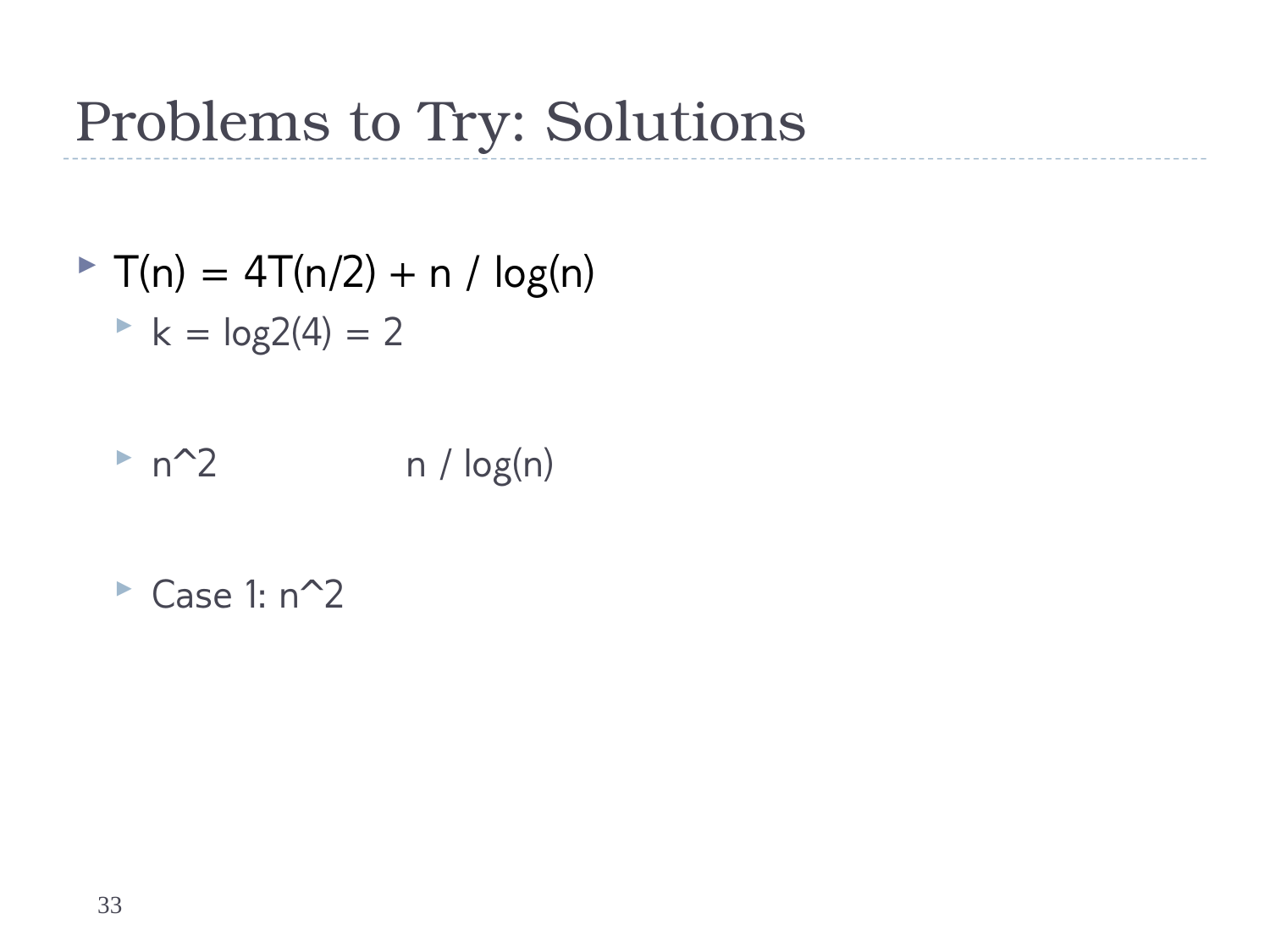

# Problems to Try: Solutions

T(n) = 4T(n/2) + n / log(n)
k = log2(4) = 2

n^2		n / log(n)

Case 1: n^2

33